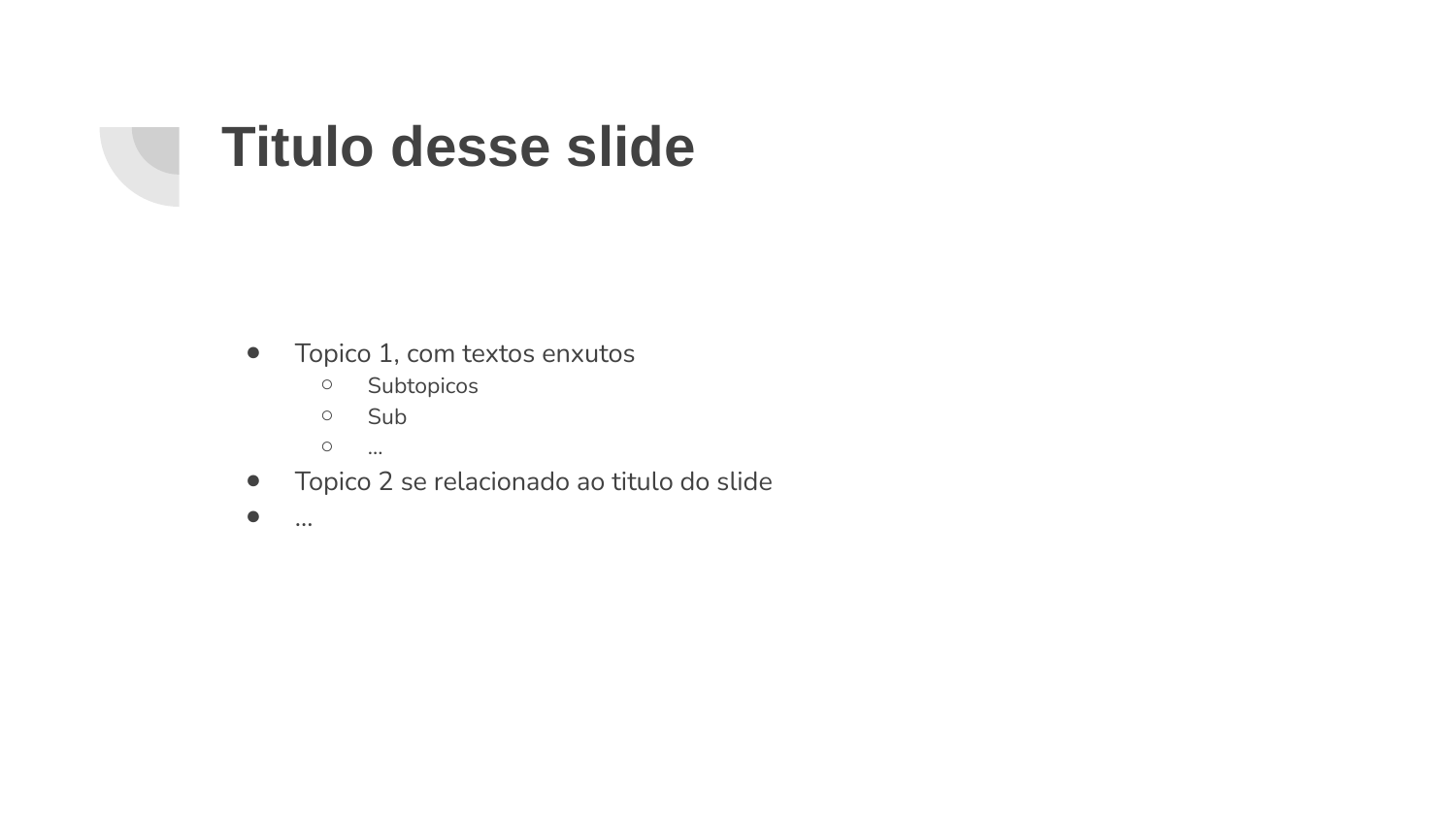

# Titulo desse slide
Topico 1, com textos enxutos
Subtopicos
Sub
…
Topico 2 se relacionado ao titulo do slide
...